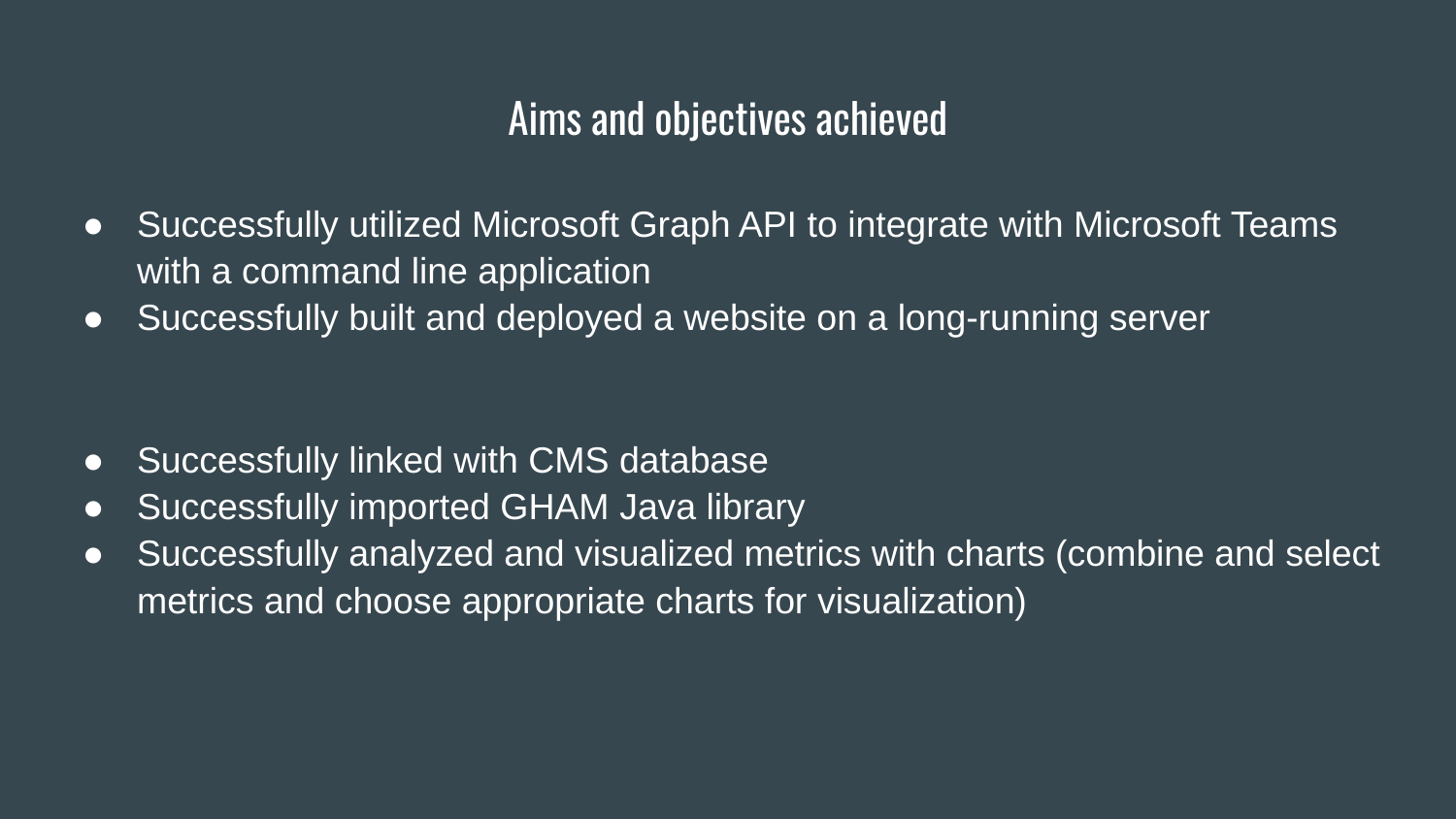

# Aims and objectives achieved
Successfully utilized Microsoft Graph API to integrate with Microsoft Teams with a command line application
Successfully built and deployed a website on a long-running server

Successfully linked with CMS database
Successfully imported GHAM Java library
Successfully analyzed and visualized metrics with charts (combine and select metrics and choose appropriate charts for visualization)